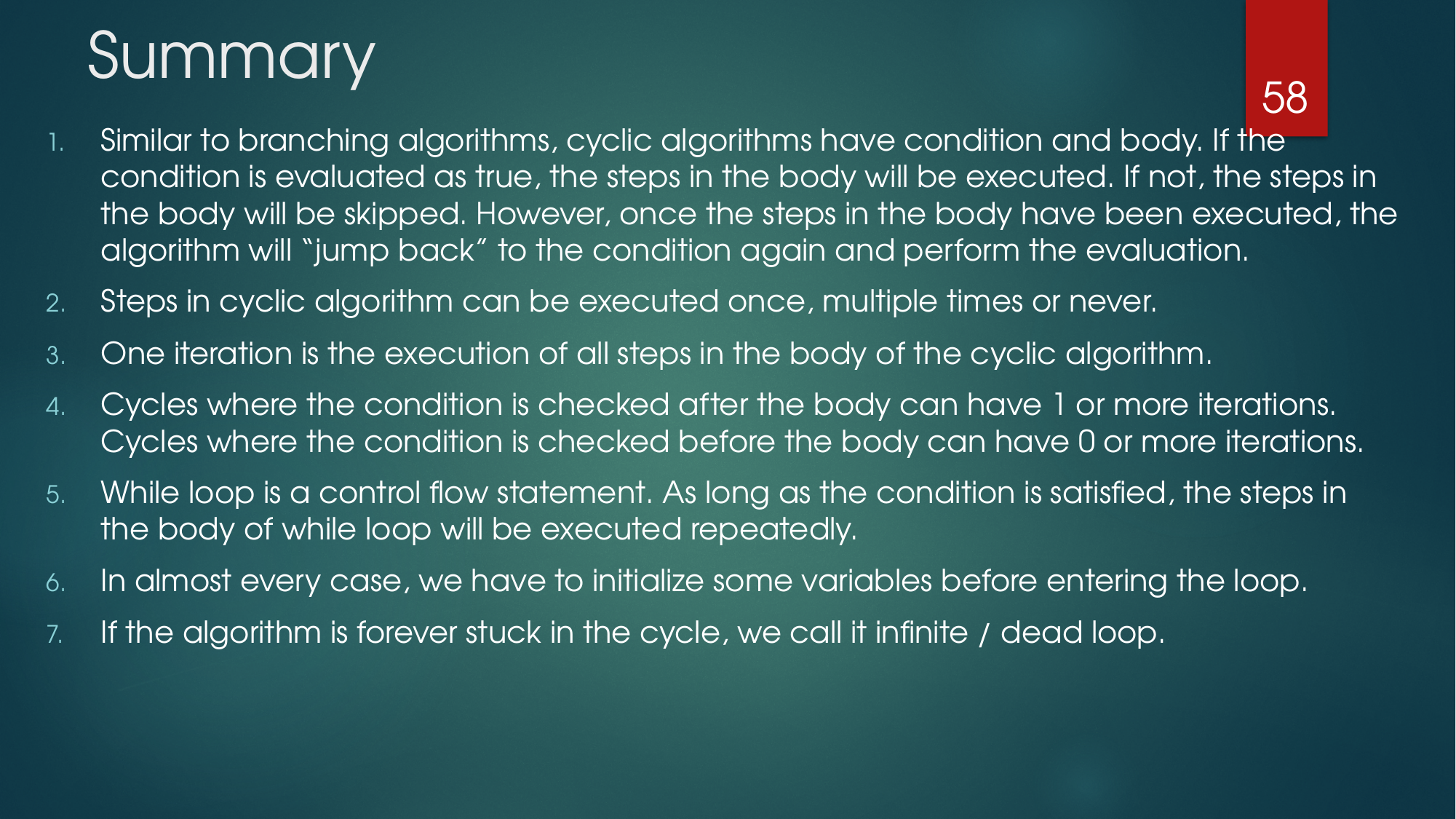

# Summary
58
Similar to branching algorithms, cyclic algorithms have condition and body. If the condition is evaluated as true, the steps in the body will be executed. If not, the steps in the body will be skipped. However, once the steps in the body have been executed, the algorithm will “jump back” to the condition again and perform the evaluation.
Steps in cyclic algorithm can be executed once, multiple times or never.
One iteration is the execution of all steps in the body of the cyclic algorithm.
Cycles where the condition is checked after the body can have 1 or more iterations. Cycles where the condition is checked before the body can have 0 or more iterations.
While loop is a control flow statement. As long as the condition is satisfied, the steps in the body of while loop will be executed repeatedly.
In almost every case, we have to initialize some variables before entering the loop.
If the algorithm is forever stuck in the cycle, we call it infinite / dead loop.